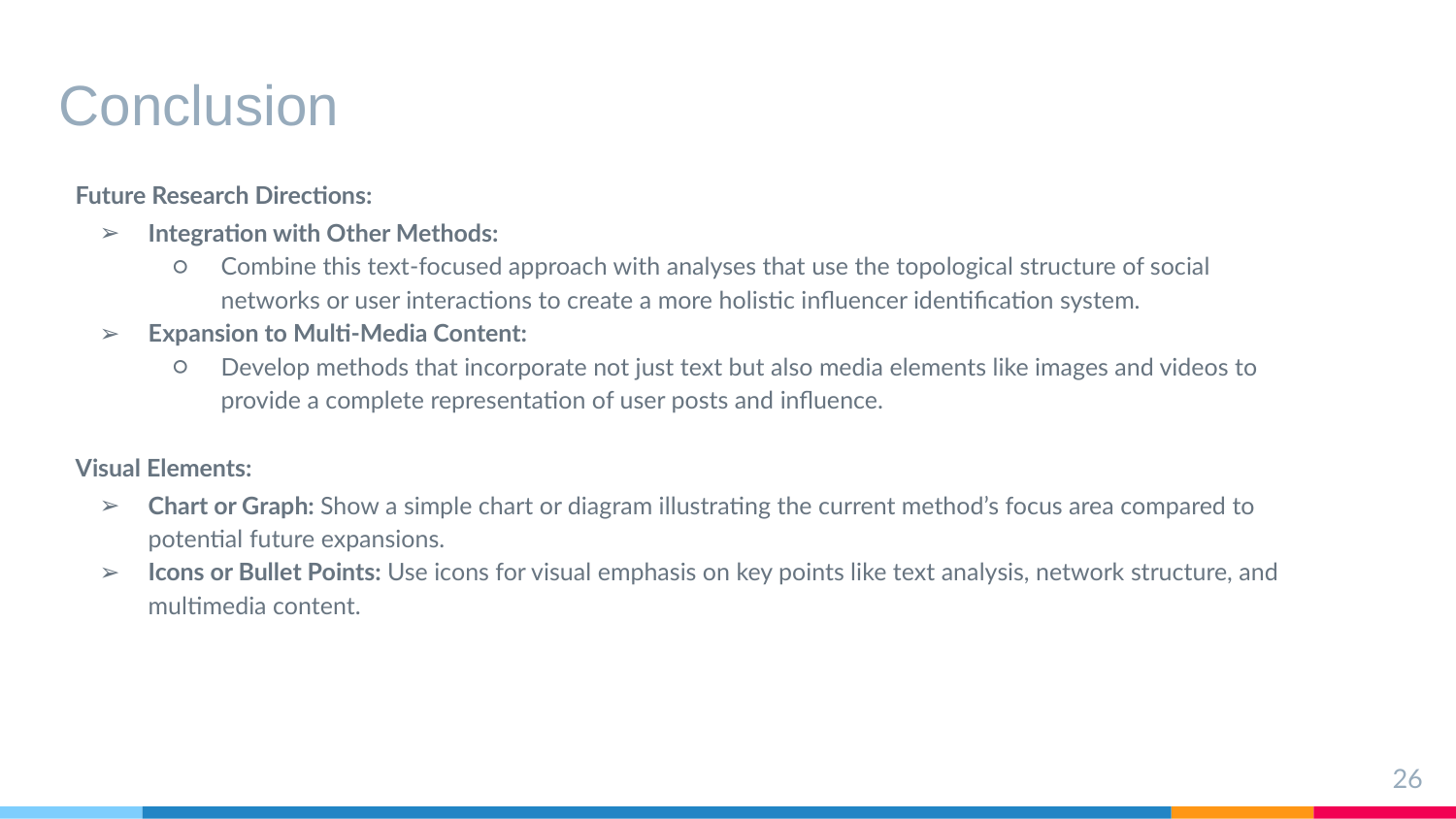

# Conclusion
Future Research Directions:
Integration with Other Methods:
Combine this text-focused approach with analyses that use the topological structure of social networks or user interactions to create a more holistic influencer identification system.
Expansion to Multi-Media Content:
Develop methods that incorporate not just text but also media elements like images and videos to provide a complete representation of user posts and influence.
Visual Elements:
Chart or Graph: Show a simple chart or diagram illustrating the current method’s focus area compared to potential future expansions.
Icons or Bullet Points: Use icons for visual emphasis on key points like text analysis, network structure, and multimedia content.

26